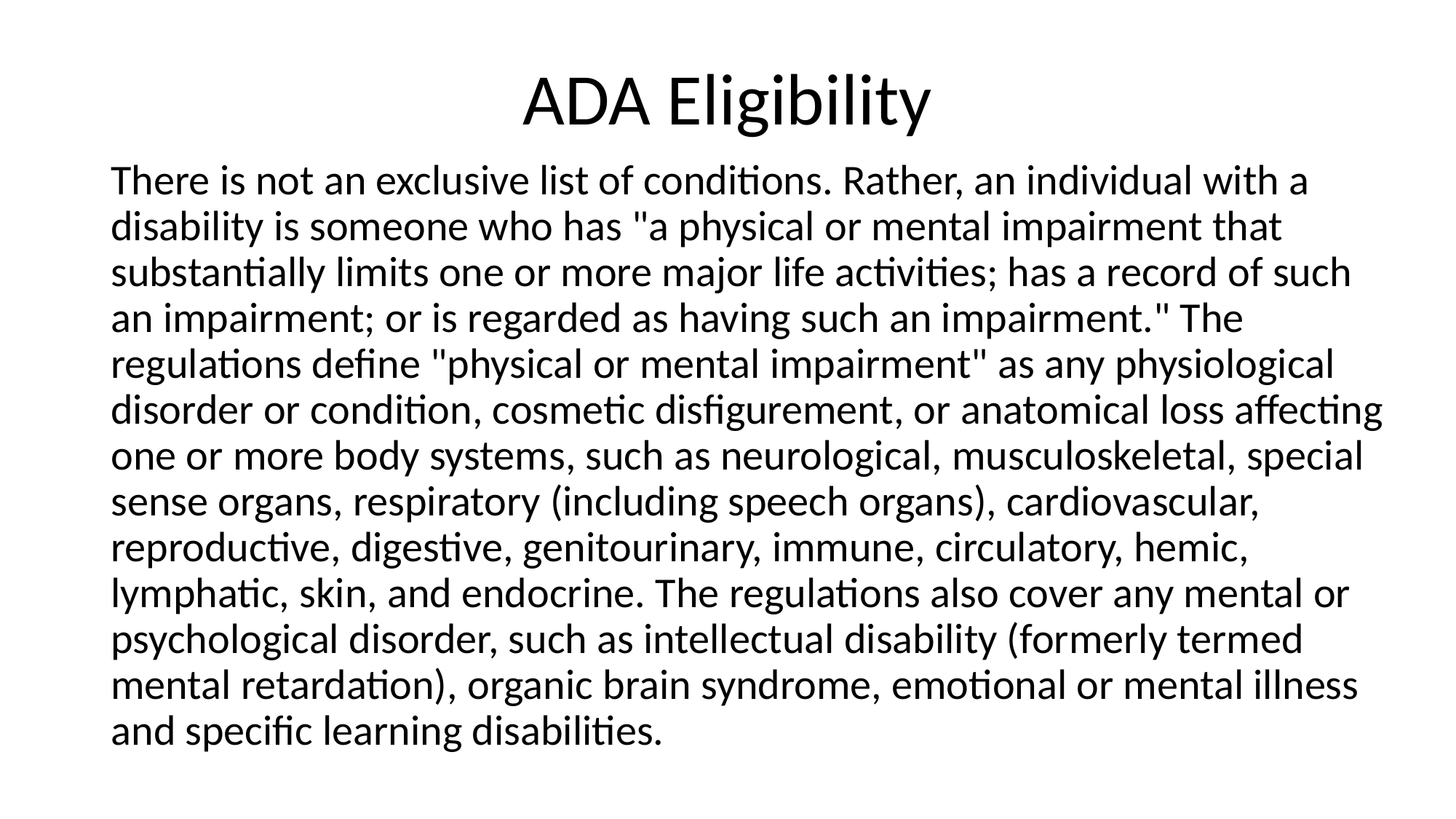

# ADA Eligibility
There is not an exclusive list of conditions. Rather, an individual with a disability is someone who has "a physical or mental impairment that substantially limits one or more major life activities; has a record of such an impairment; or is regarded as having such an impairment." The regulations define "physical or mental impairment" as any physiological disorder or condition, cosmetic disfigurement, or anatomical loss affecting one or more body systems, such as neurological, musculoskeletal, special sense organs, respiratory (including speech organs), cardiovascular, reproductive, digestive, genitourinary, immune, circulatory, hemic, lymphatic, skin, and endocrine. The regulations also cover any mental or psychological disorder, such as intellectual disability (formerly termed mental retardation), organic brain syndrome, emotional or mental illness and specific learning disabilities.